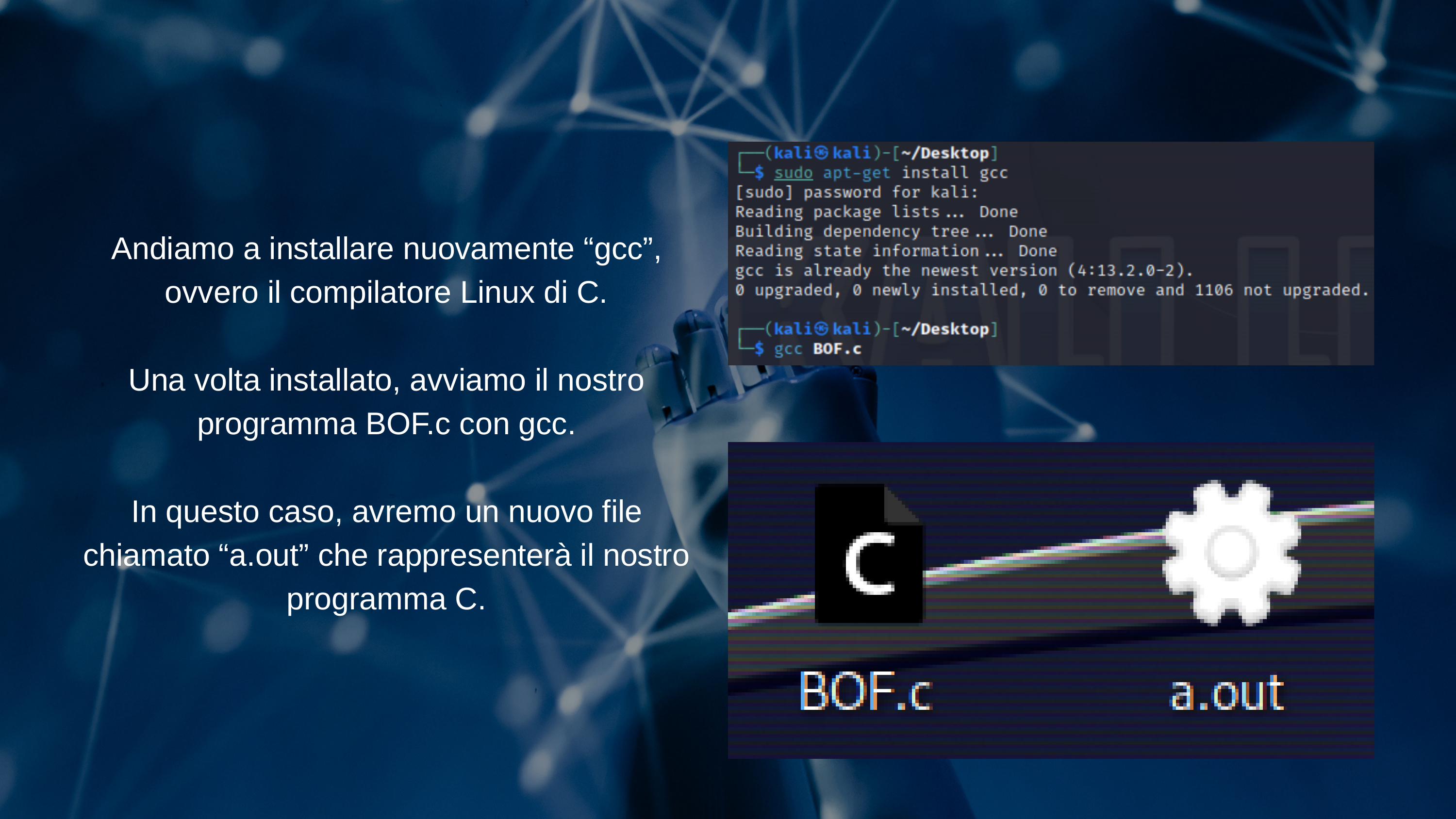

Andiamo a installare nuovamente “gcc”, ovvero il compilatore Linux di C.

Una volta installato, avviamo il nostro programma BOF.c con gcc.

In questo caso, avremo un nuovo file chiamato “a.out” che rappresenterà il nostro programma C.